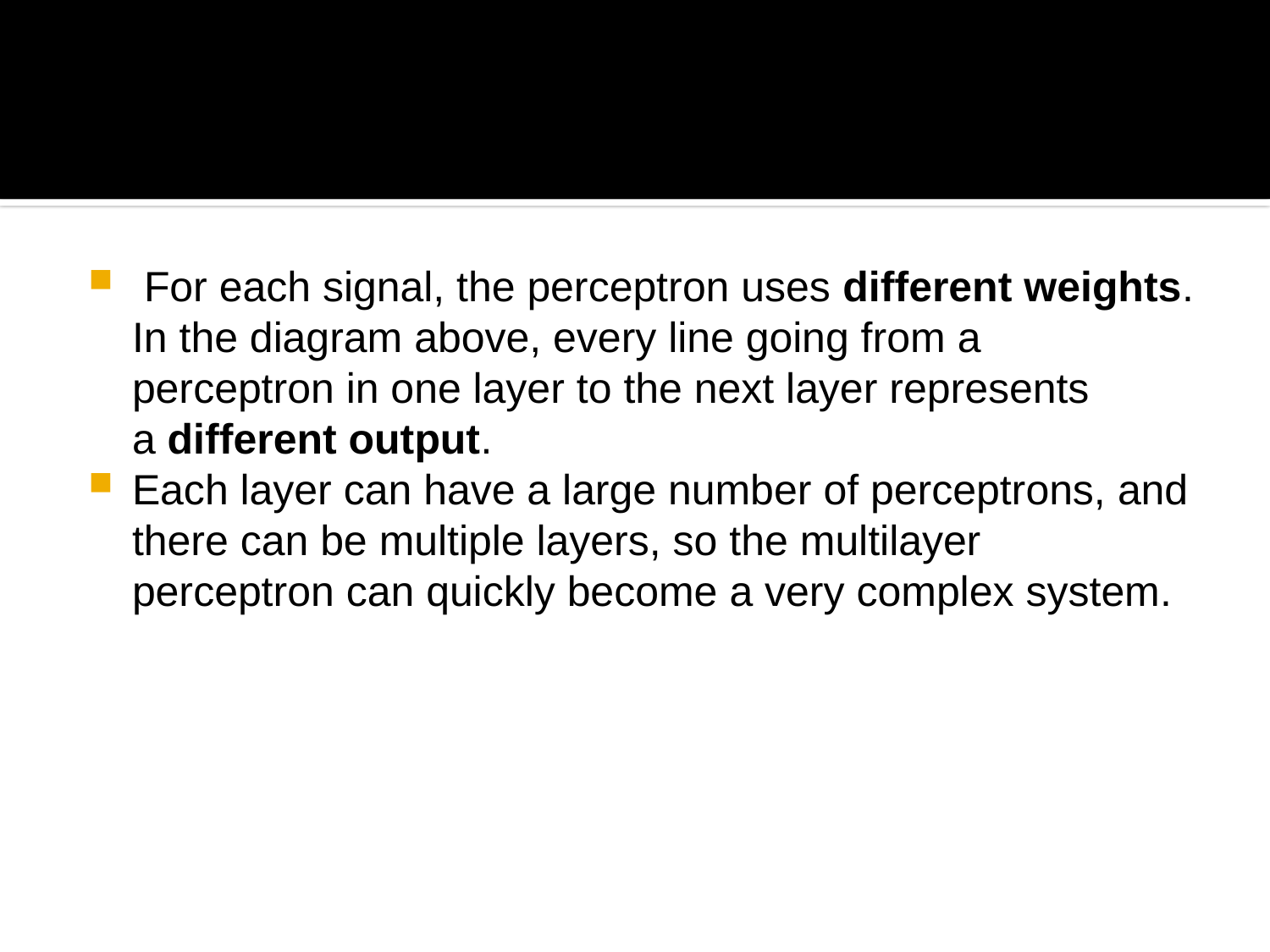

#
 For each signal, the perceptron uses different weights. In the diagram above, every line going from a perceptron in one layer to the next layer represents a different output.
Each layer can have a large number of perceptrons, and there can be multiple layers, so the multilayer perceptron can quickly become a very complex system.